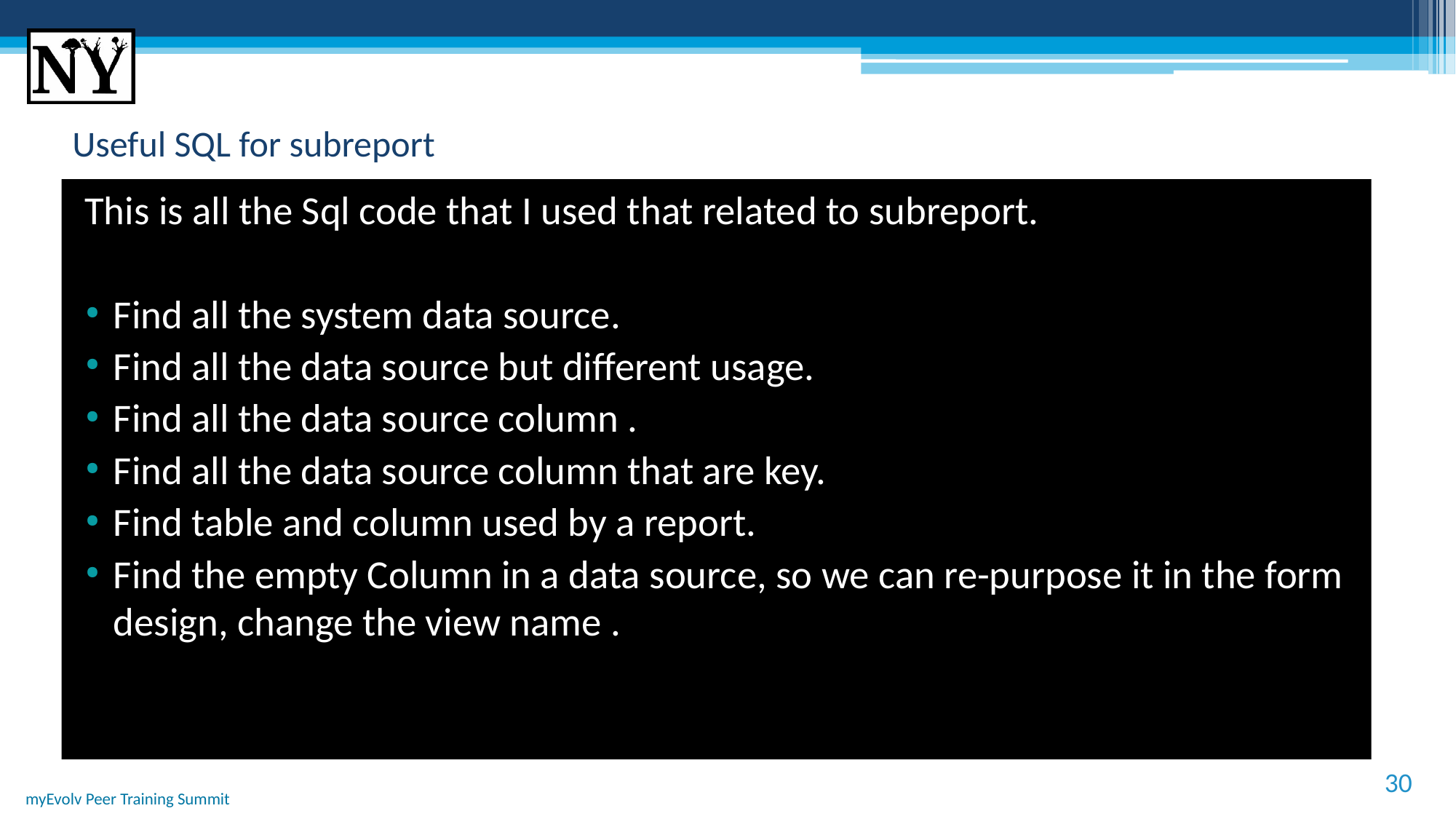

# Useful SQL for subreport
This is all the Sql code that I used that related to subreport.

Find all the system data source.
Find all the data source but different usage.
Find all the data source column .
Find all the data source column that are key.
Find table and column used by a report.
Find the empty Column in a data source, so we can re-purpose it in the form design, change the view name .

30
myEvolv Peer Training Summit